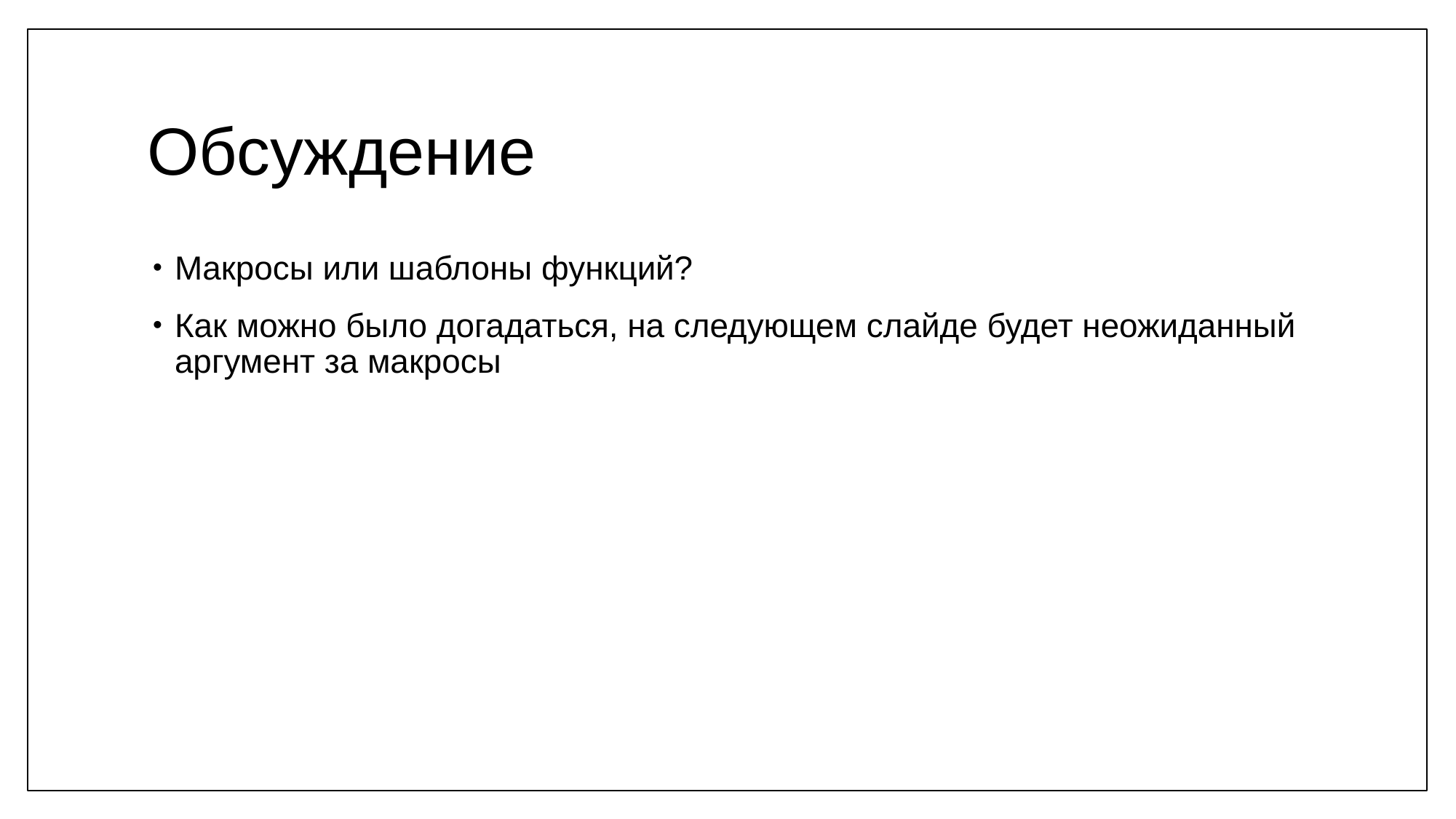

# Обсуждение
Макросы или шаблоны функций?
Как можно было догадаться, на следующем слайде будет неожиданный аргумент за макросы